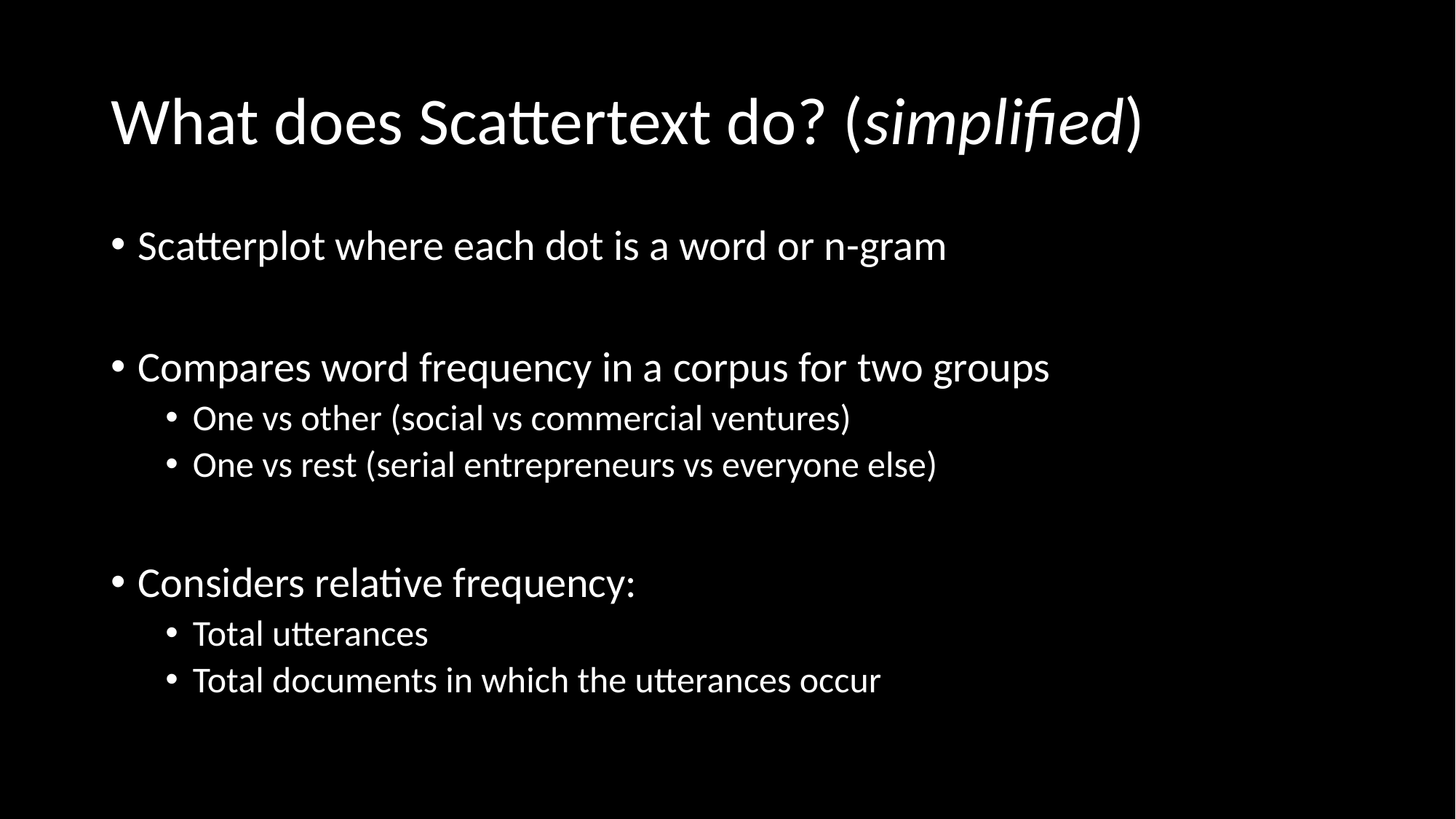

# What does Scattertext do? (simplified)
Scatterplot where each dot is a word or n-gram

Compares word frequency in a corpus for two groups
One vs other (social vs commercial ventures)
One vs rest (serial entrepreneurs vs everyone else)

Considers relative frequency:
Total utterances
Total documents in which the utterances occur